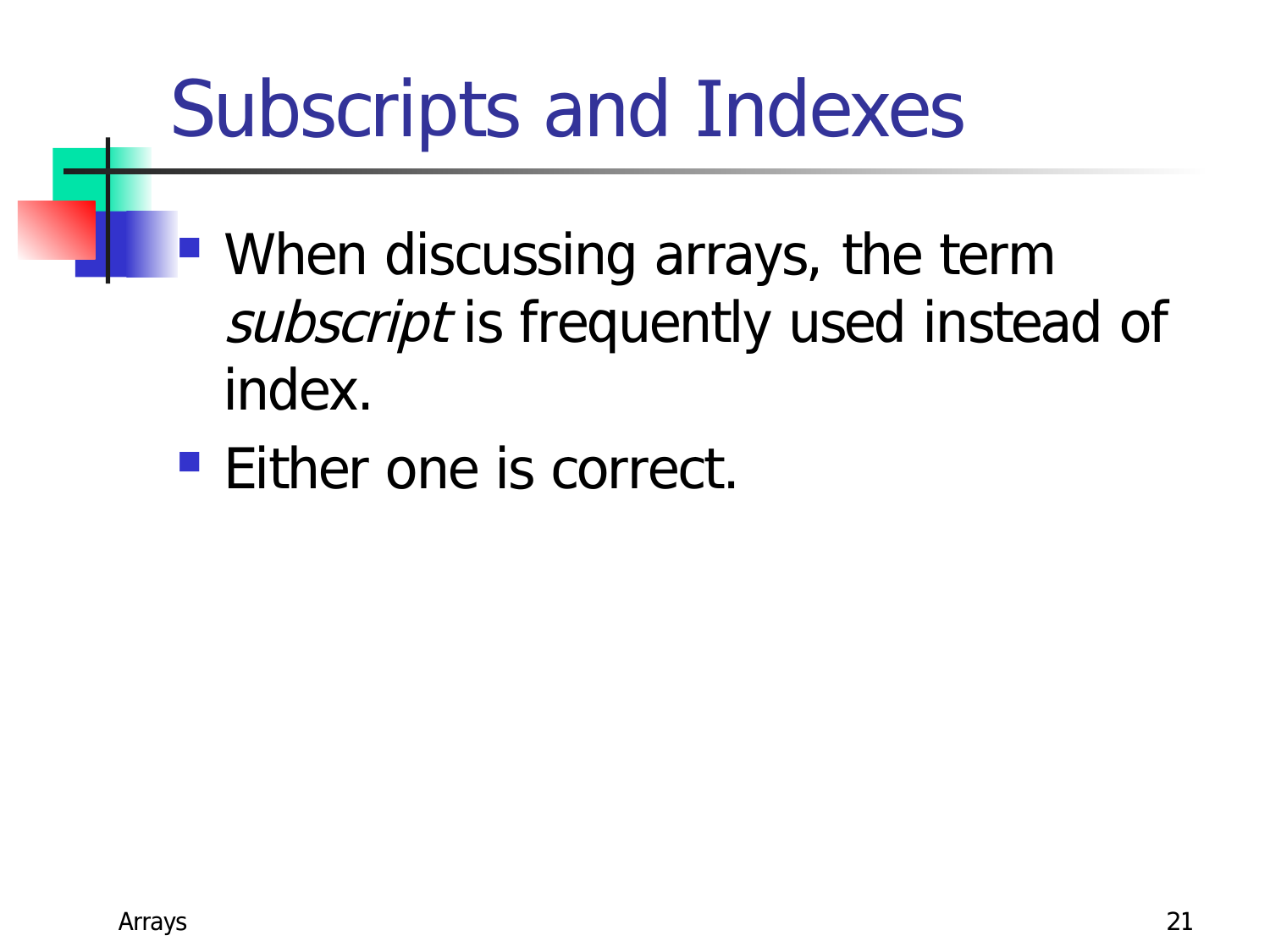

# Subscripts and Indexes
When discussing arrays, the term subscript is frequently used instead of index.
Either one is correct.
Arrays
21